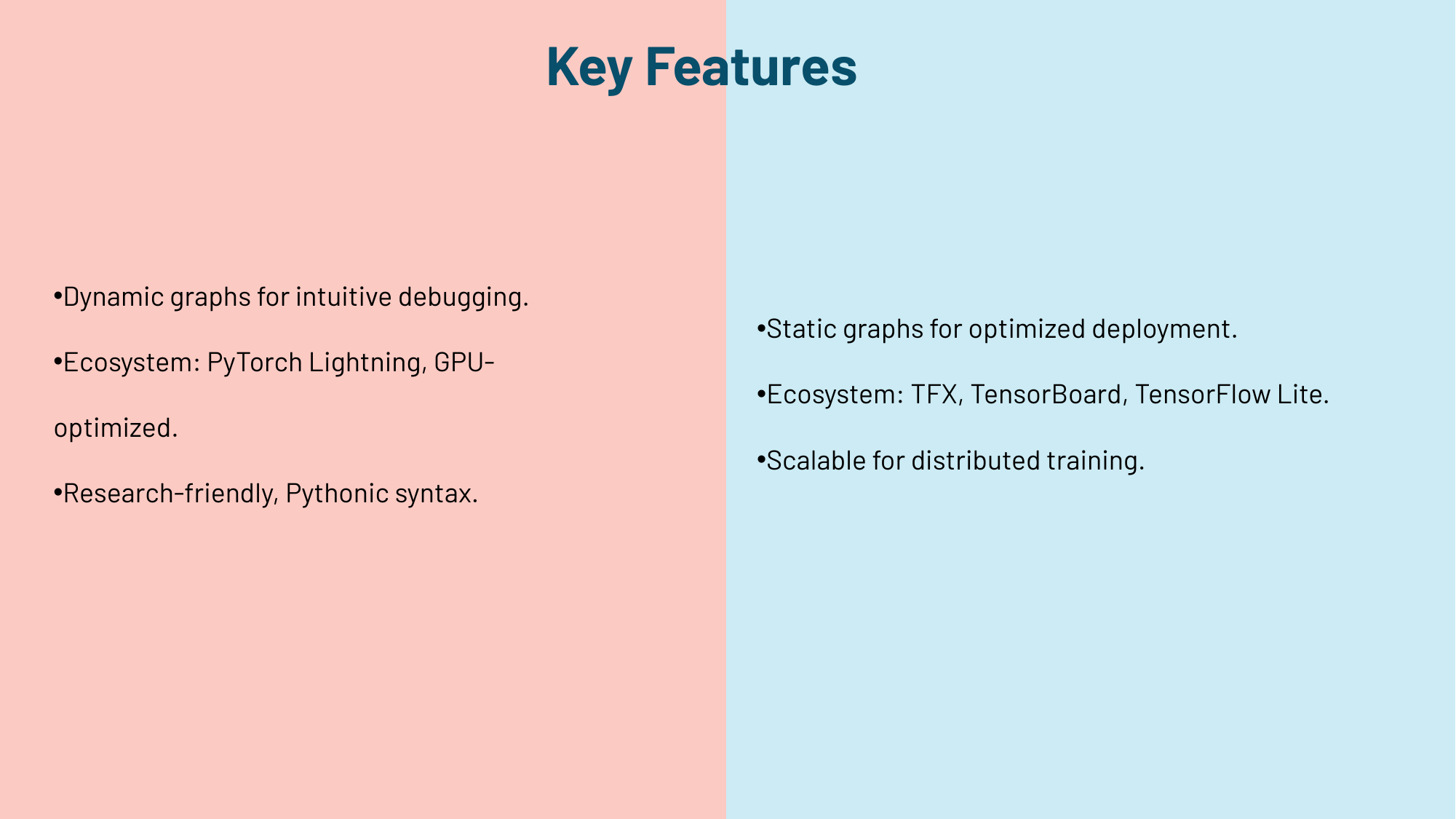

Key Features

Static graphs for optimized deployment.
Ecosystem: TFX, TensorBoard, TensorFlow Lite.
Scalable for distributed training.

Dynamic graphs for intuitive debugging.
Ecosystem: PyTorch Lightning, GPU-optimized.
Research-friendly, Pythonic syntax.